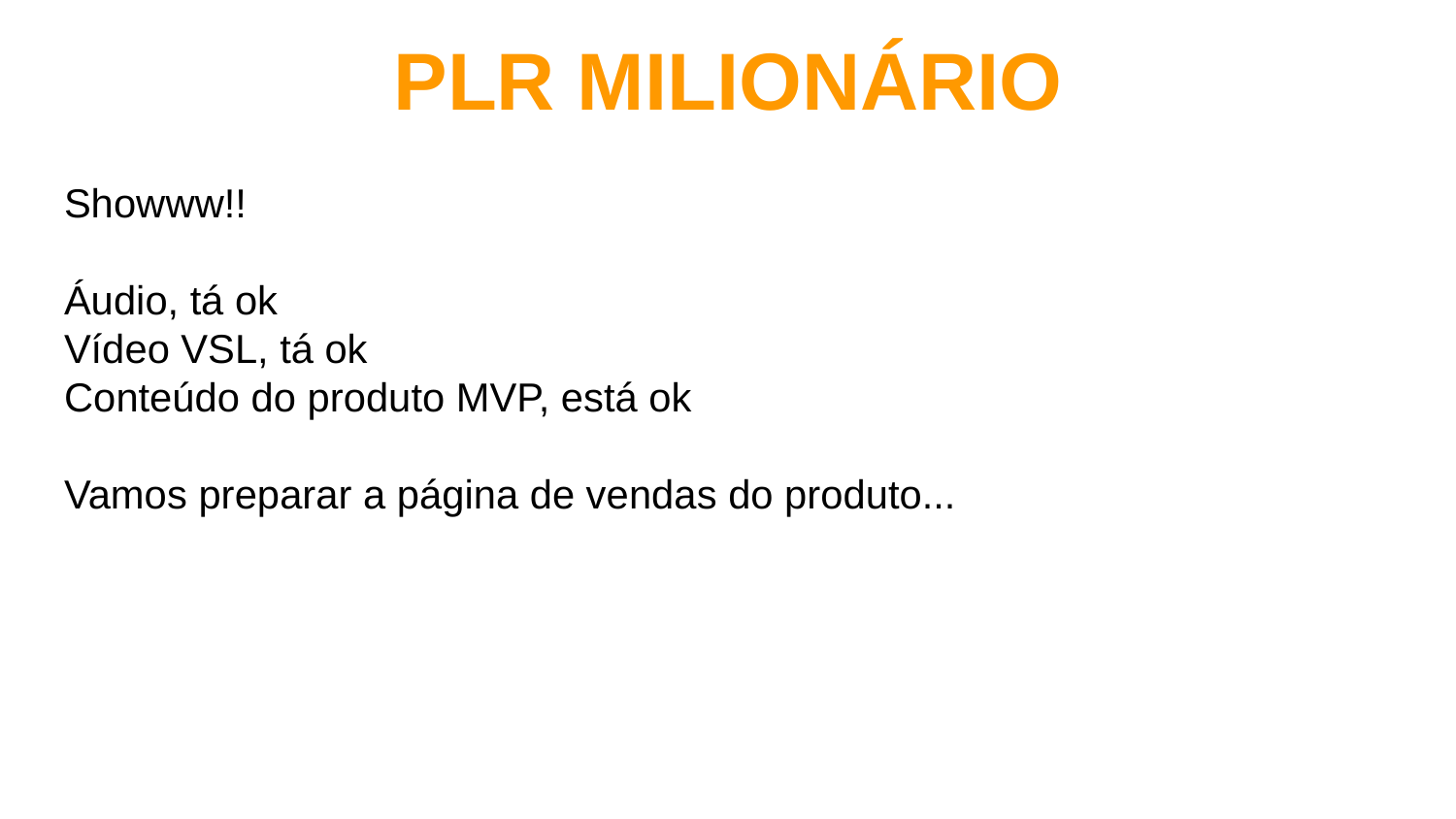

PLR MILIONÁRIO
Showww!!

Áudio, tá ok
Vídeo VSL, tá ok
Conteúdo do produto MVP, está ok

Vamos preparar a página de vendas do produto...